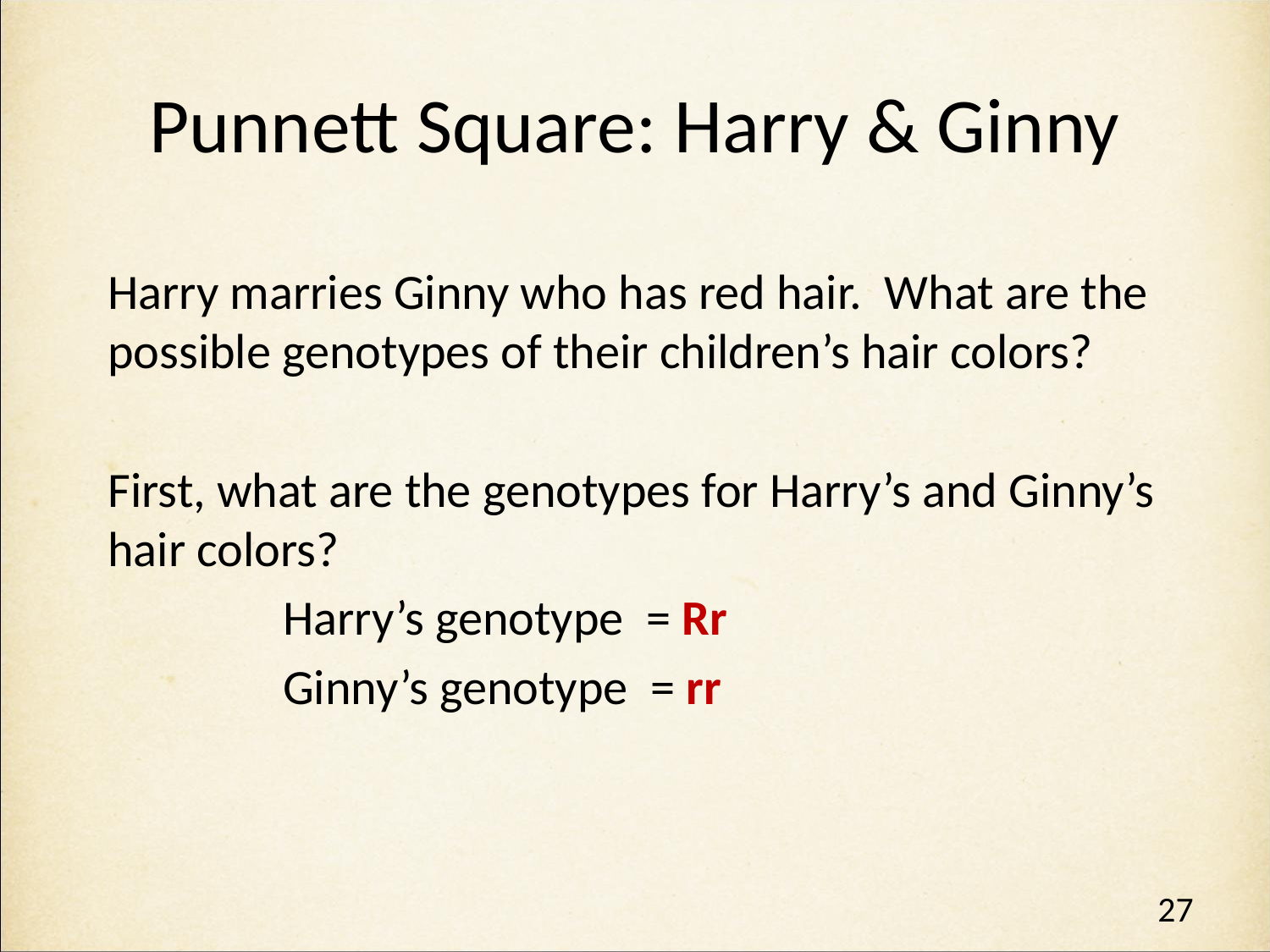

# Punnett Square: Harry & Ginny
Harry marries Ginny who has red hair.  What are the possible genotypes of their children’s hair colors?

First, what are the genotypes for Harry’s and Ginny’s hair colors?
		Harry’s genotype  = Rr
		Ginny’s genotype  = rr

27